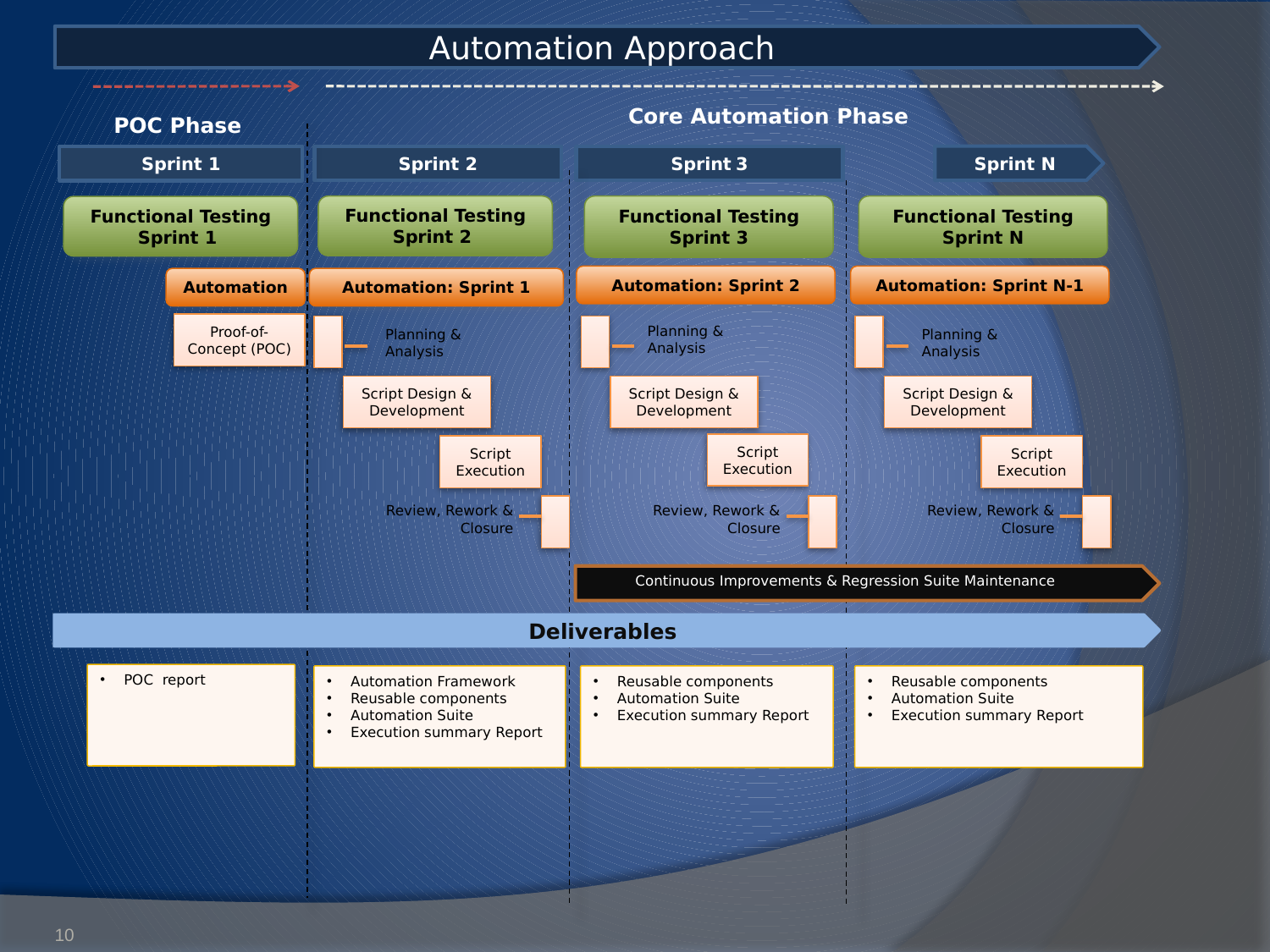

Automation Approach
Core Automation Phase
POC Phase
Sprint 1
Sprint 2
Sprint 3
Sprint N
…..
Functional Testing Sprint 2
Functional Testing Sprint 3
Functional Testing Sprint N
Functional Testing Sprint 1
Automation: Sprint 2
Automation: Sprint N-1
Automation: Sprint 1
Automation
Proof-of-Concept (POC)

Planning & Analysis

Planning &  Analysis
Planning & Analysis
Script Design & Development
Script Design & Development
Script Design & Development
Script Execution
Script Execution
Script Execution
Review, Rework & Closure

Review, Rework & Closure

Review, Rework & Closure

Continuous Improvements & Regression Suite Maintenance

Deliverables
POC  report
Automation Framework
Reusable components
Automation Suite
Execution summary Report
Reusable components
Automation Suite
Execution summary Report
Reusable components
Automation Suite
Execution summary Report
10